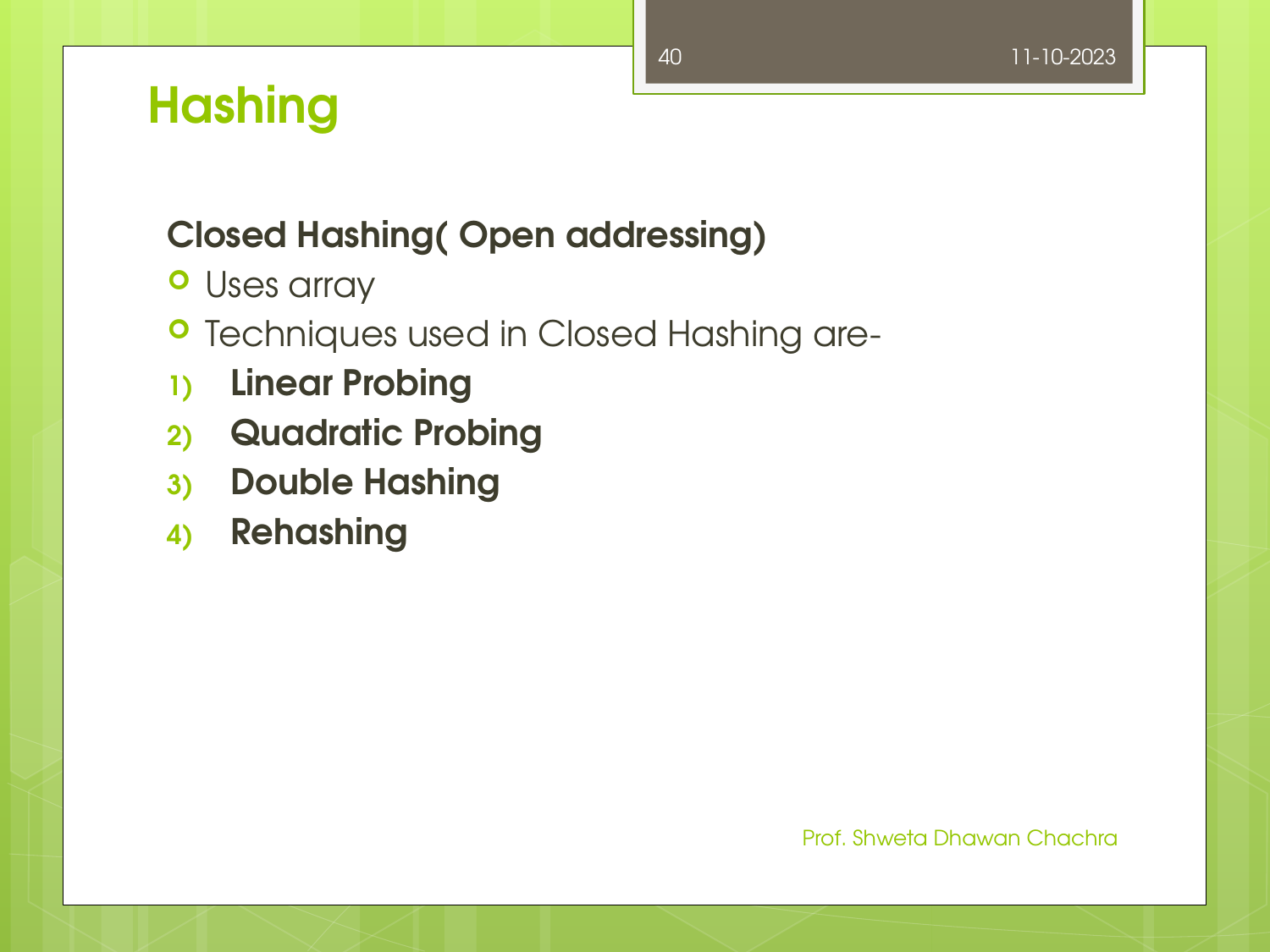

40
11-10-2023
# Hashing
Closed Hashing( Open addressing)
Uses array
Techniques used in Closed Hashing are-
Linear Probing
Quadratic Probing
Double Hashing
Rehashing
Prof. Shweta Dhawan Chachra